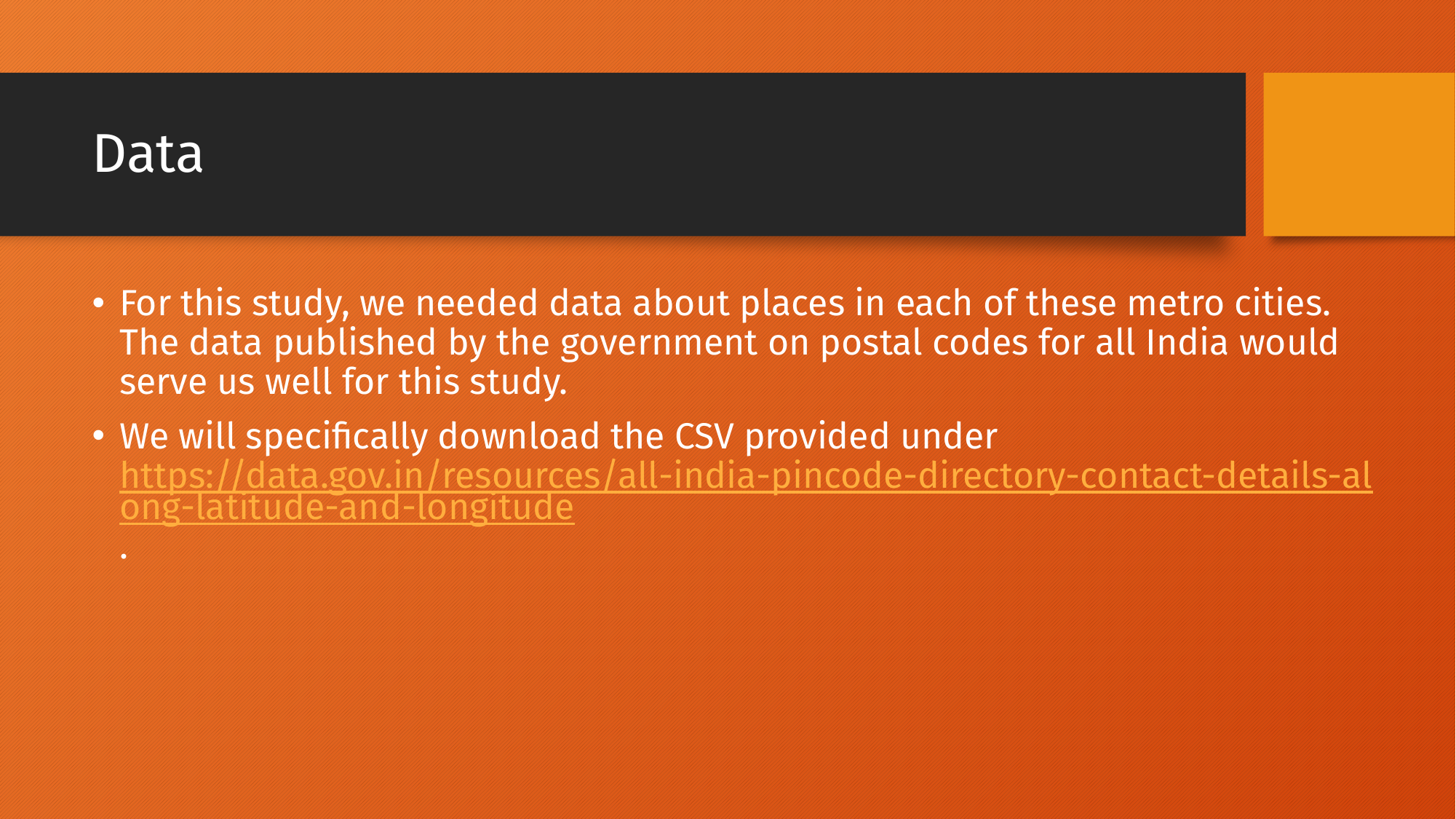

# Data
For this study, we needed data about places in each of these metro cities. The data published by the government on postal codes for all India would serve us well for this study.
We will specifically download the CSV provided under https://data.gov.in/resources/all-india-pincode-directory-contact-details-along-latitude-and-longitude.